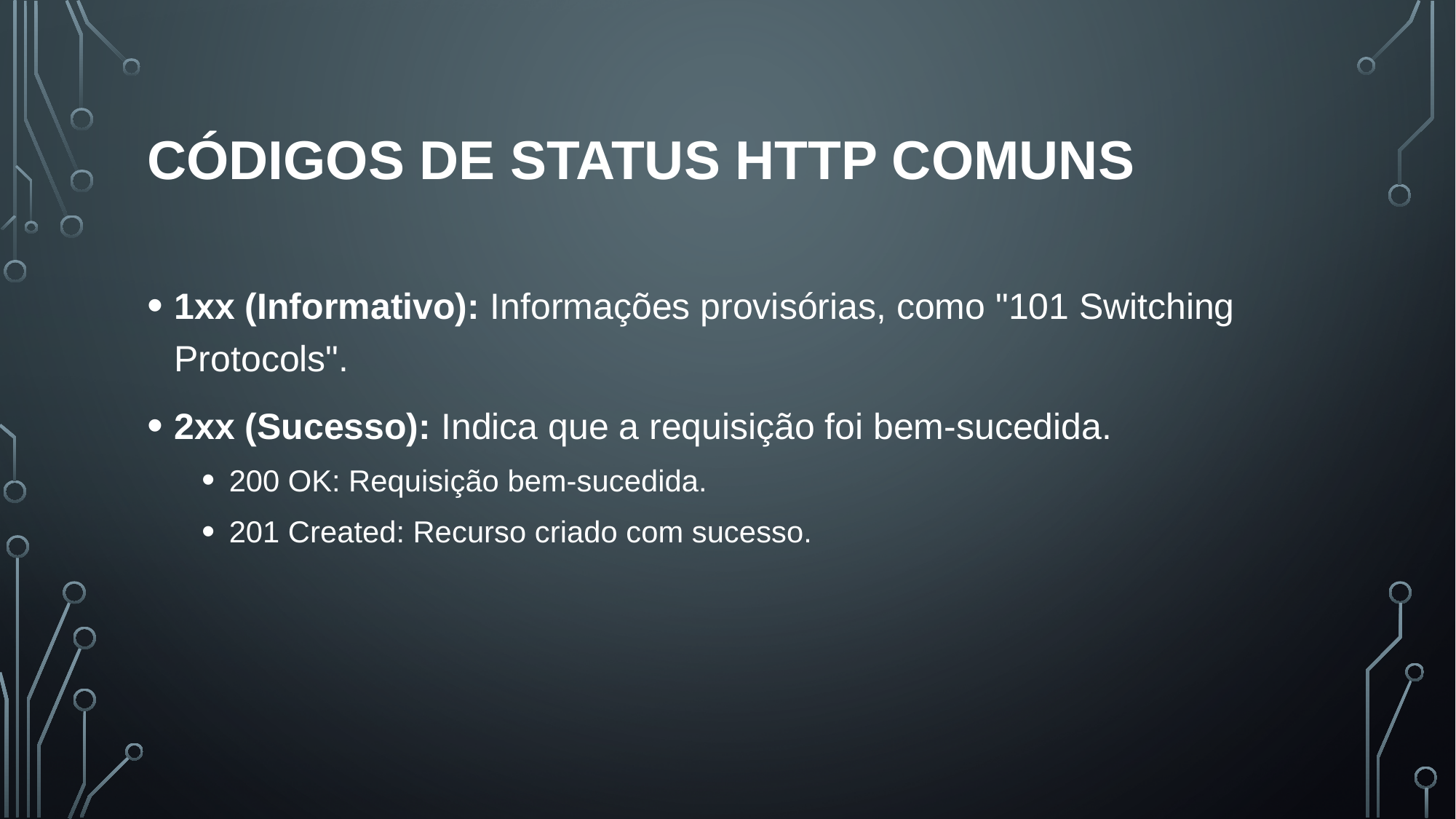

# Códigos de Status HTTP Comuns
1xx (Informativo): Informações provisórias, como "101 Switching Protocols".
2xx (Sucesso): Indica que a requisição foi bem-sucedida.
200 OK: Requisição bem-sucedida.
201 Created: Recurso criado com sucesso.